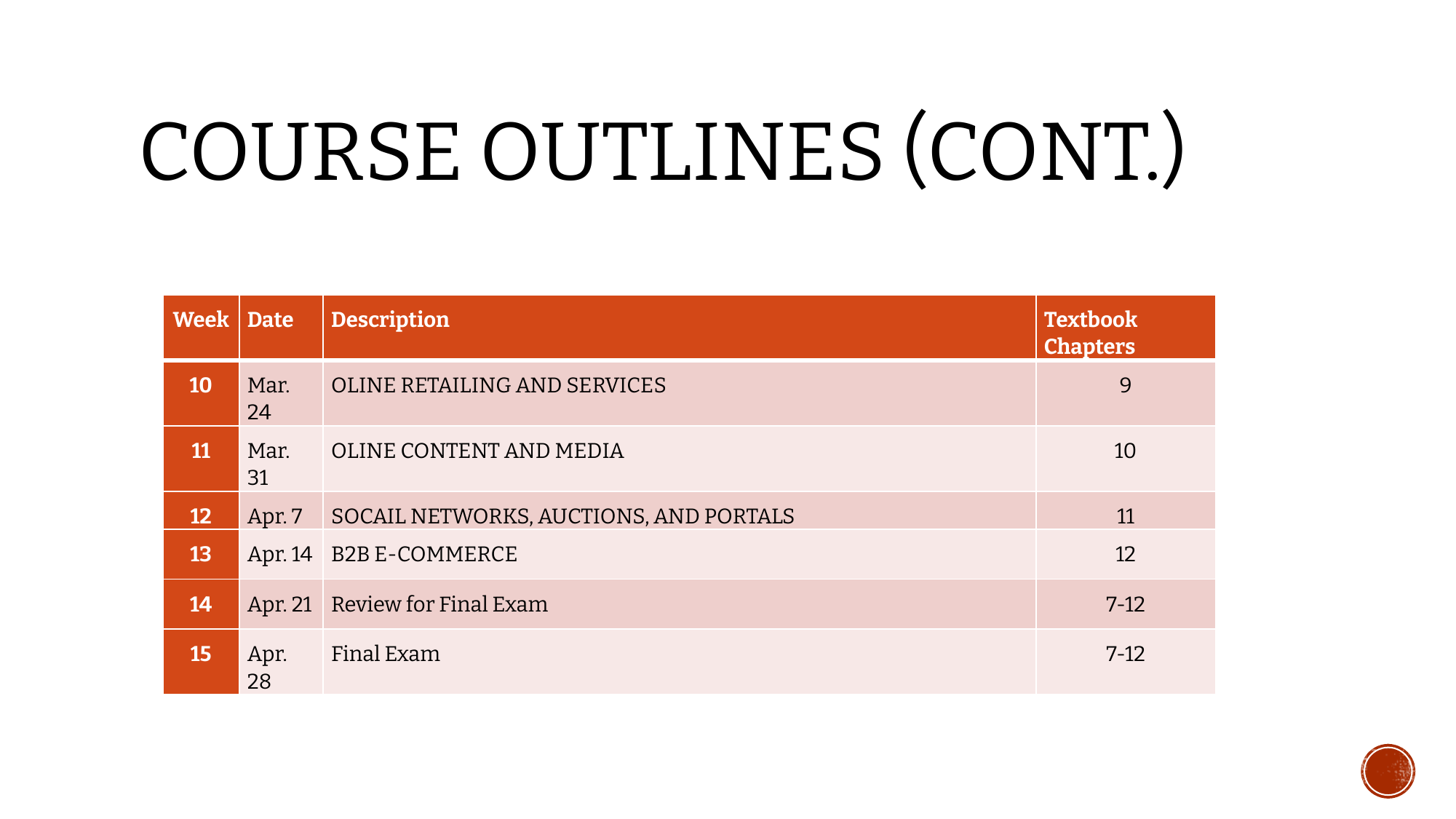

# Course outlines (Cont.)
| Week | Date | Description | Textbook Chapters |
| --- | --- | --- | --- |
| 10 | Mar. 24 | OLINE RETAILING AND SERVICES | 9 |
| 11 | Mar. 31 | OLINE CONTENT AND MEDIA | 10 |
| 12 | Apr. 7 | SOCAIL NETWORKS, AUCTIONS, AND PORTALS | 11 |
| 13 | Apr. 14 | B2B E-COMMERCE | 12 |
| 14 | Apr. 21 | Review for Final Exam | 7-12 |
| 15 | Apr. 28 | Final Exam | 7-12 |